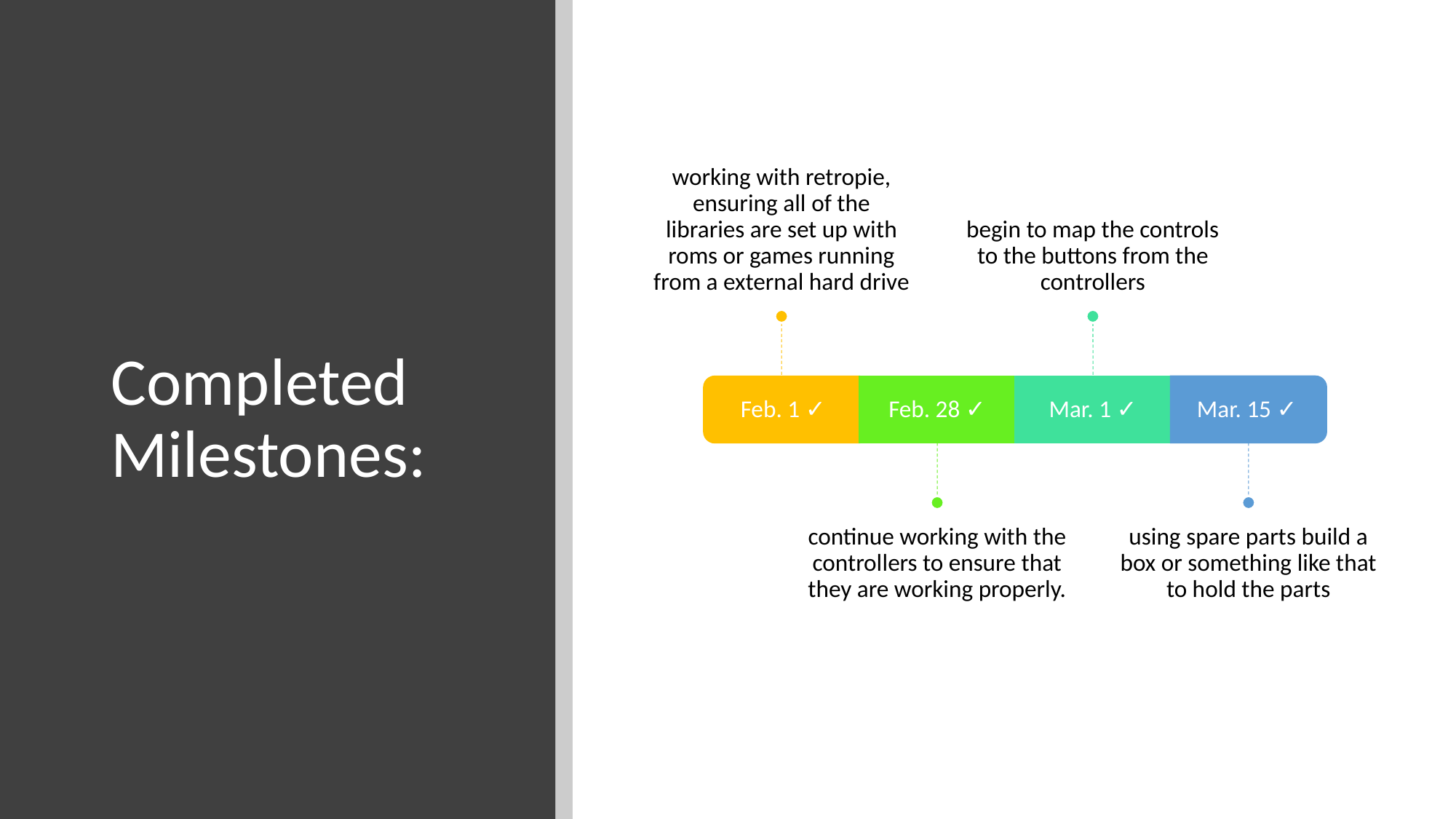

Feb. 1 ✓
working with retropie, ensuring all of the libraries are set up with roms or games running from a external hard drive
Feb. 28 ✓
continue working with the controllers to ensure that they are working properly.
Mar. 1 ✓
begin to map the controls to the buttons from the controllers
Mar. 15 ✓
using spare parts build a box or something like that to hold the parts
# Completed Milestones: